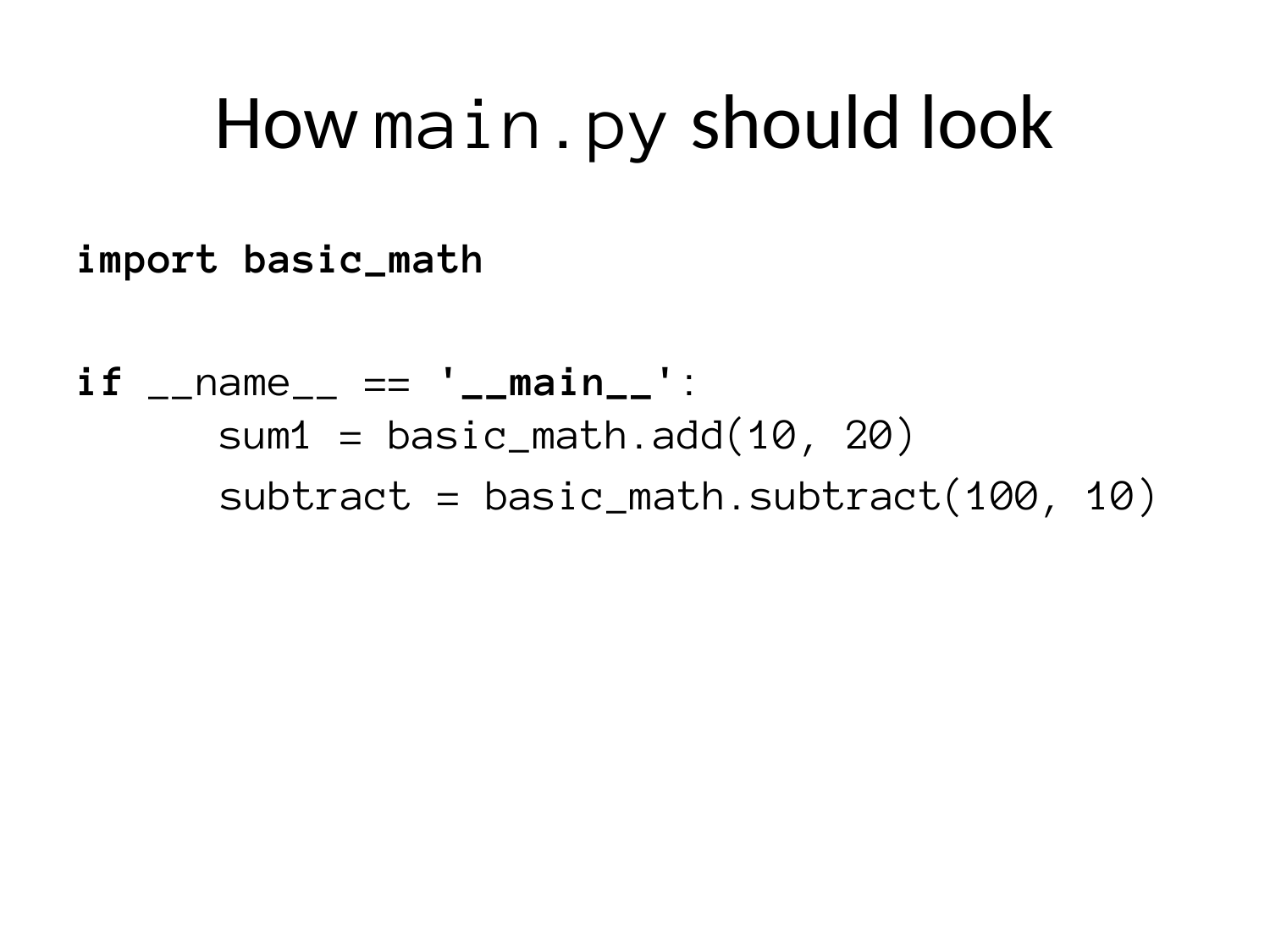

# How main.py should look
import basic_math

if __name__ == '__main__':
    sum1 = basic_math.add(10, 20)
      subtract = basic_math.subtract(100, 10)